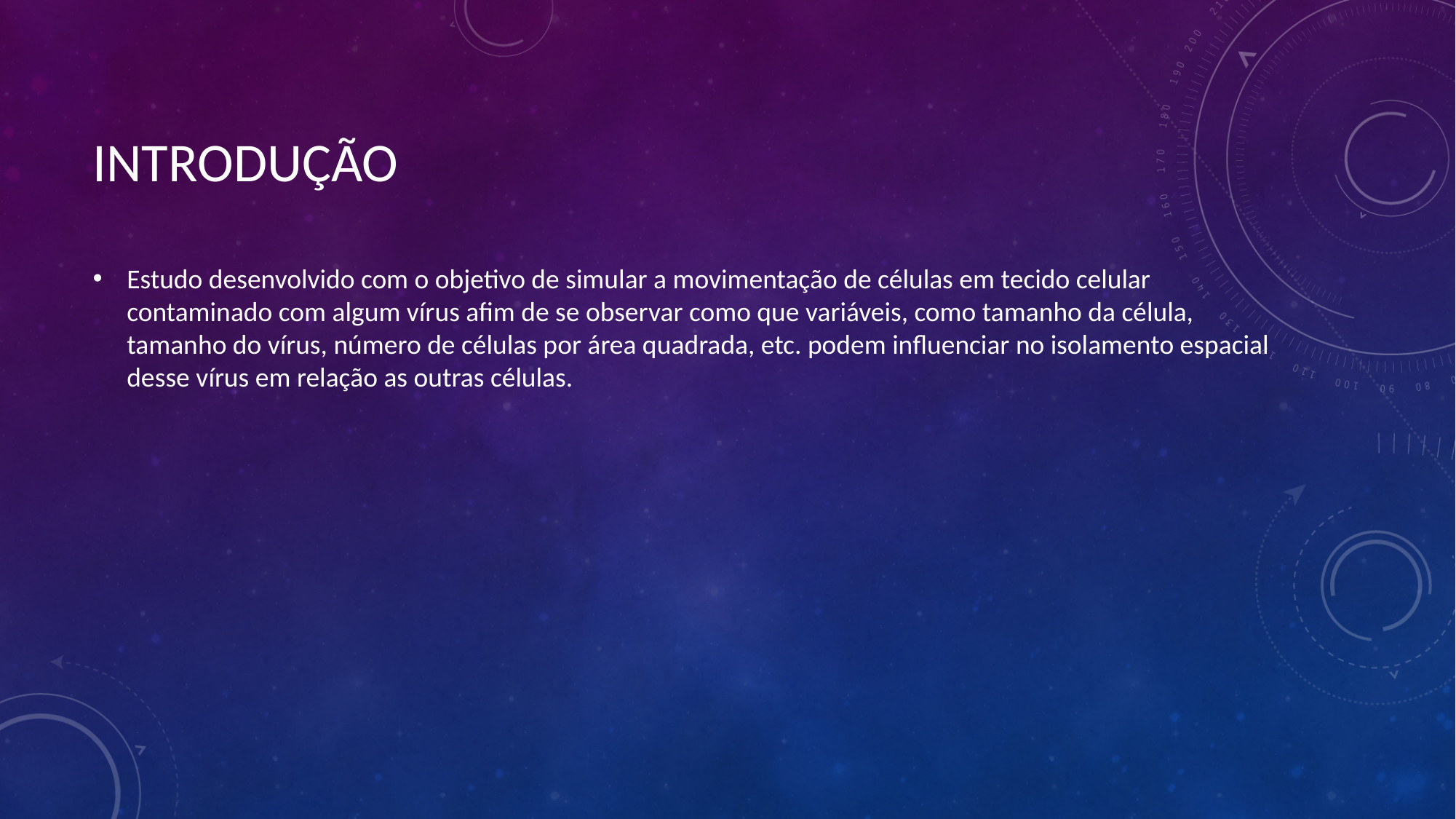

# Introdução
Estudo desenvolvido com o objetivo de simular a movimentação de células em tecido celular contaminado com algum vírus afim de se observar como que variáveis, como tamanho da célula, tamanho do vírus, número de células por área quadrada, etc. podem influenciar no isolamento espacial desse vírus em relação as outras células.